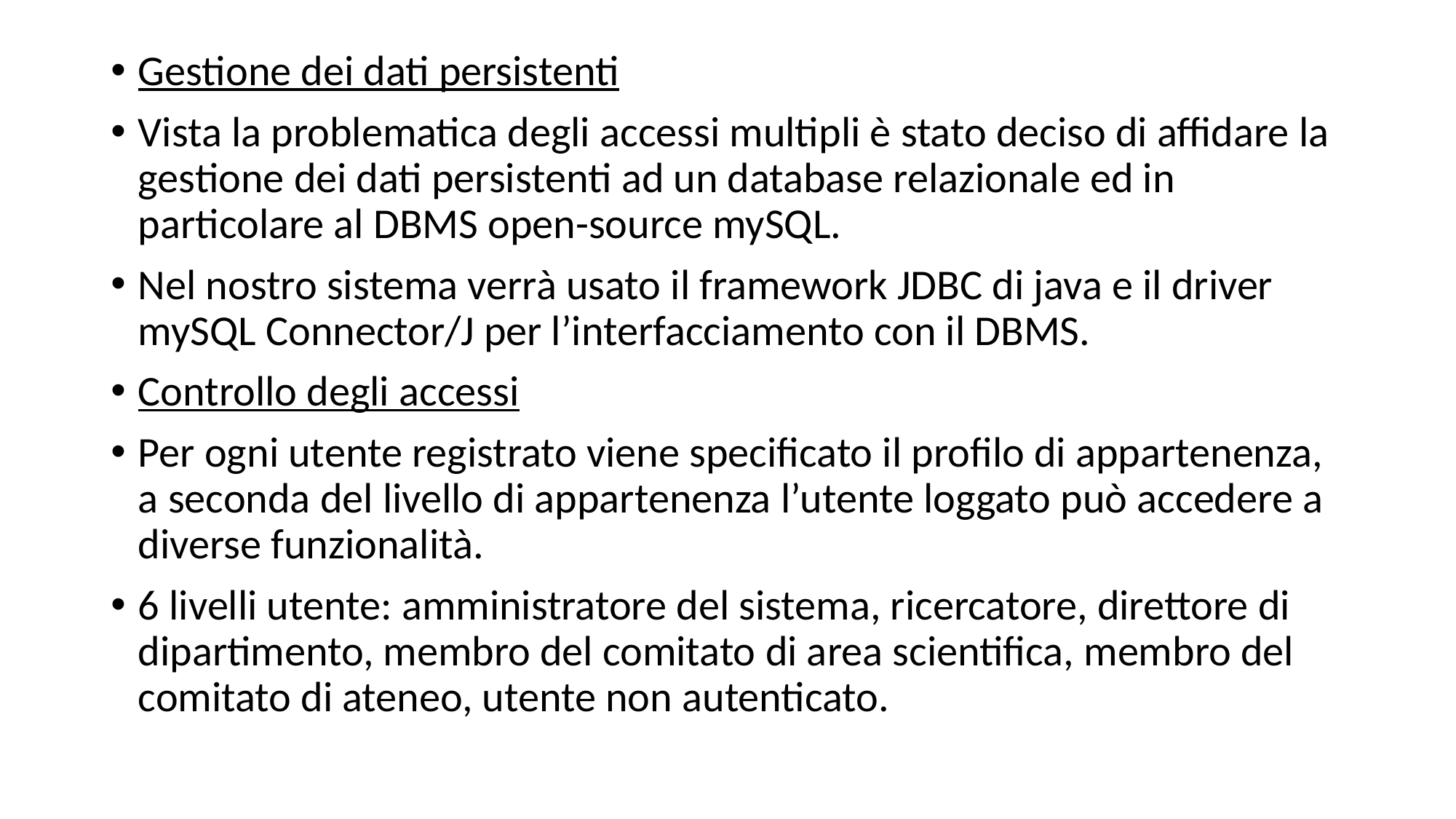

#
Gestione dei dati persistenti
Vista la problematica degli accessi multipli è stato deciso di affidare la gestione dei dati persistenti ad un database relazionale ed in particolare al DBMS open-source mySQL.
Nel nostro sistema verrà usato il framework JDBC di java e il driver mySQL Connector/J per l’interfacciamento con il DBMS.
Controllo degli accessi
Per ogni utente registrato viene specificato il profilo di appartenenza, a seconda del livello di appartenenza l’utente loggato può accedere a diverse funzionalità.
6 livelli utente: amministratore del sistema, ricercatore, direttore di dipartimento, membro del comitato di area scientifica, membro del comitato di ateneo, utente non autenticato.